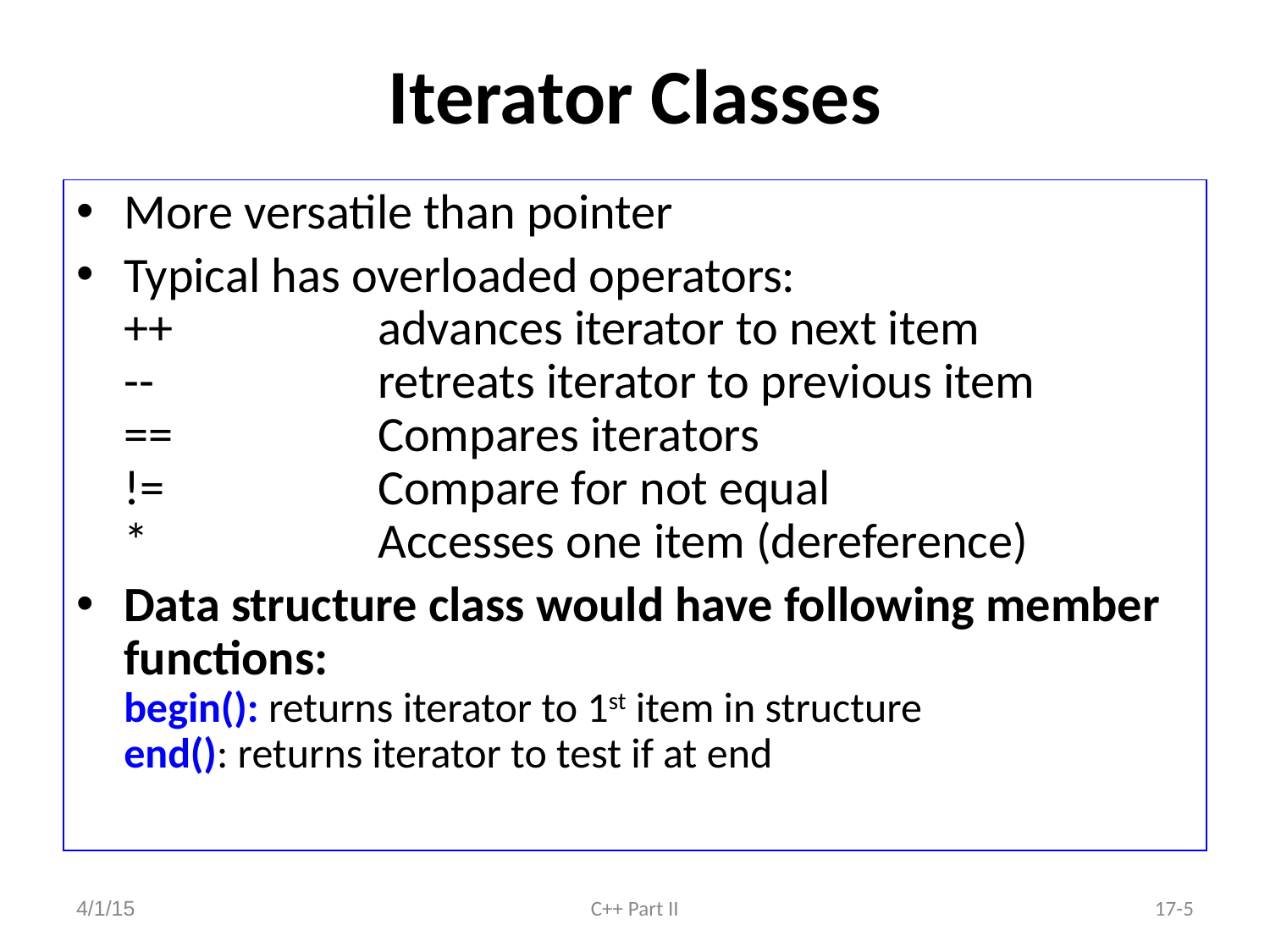

# Iterator Classes
More versatile than pointer
Typical has overloaded operators:
++		advances iterator to next item
--		retreats iterator to previous item
==		Compares iterators
!=		Compare for not equal
*		Accesses one item (dereference)
Data structure class would have following member functions:
begin(): returns iterator to 1st item in structure
end(): returns iterator to test if at end
4/1/15
17-5
C++ Part II